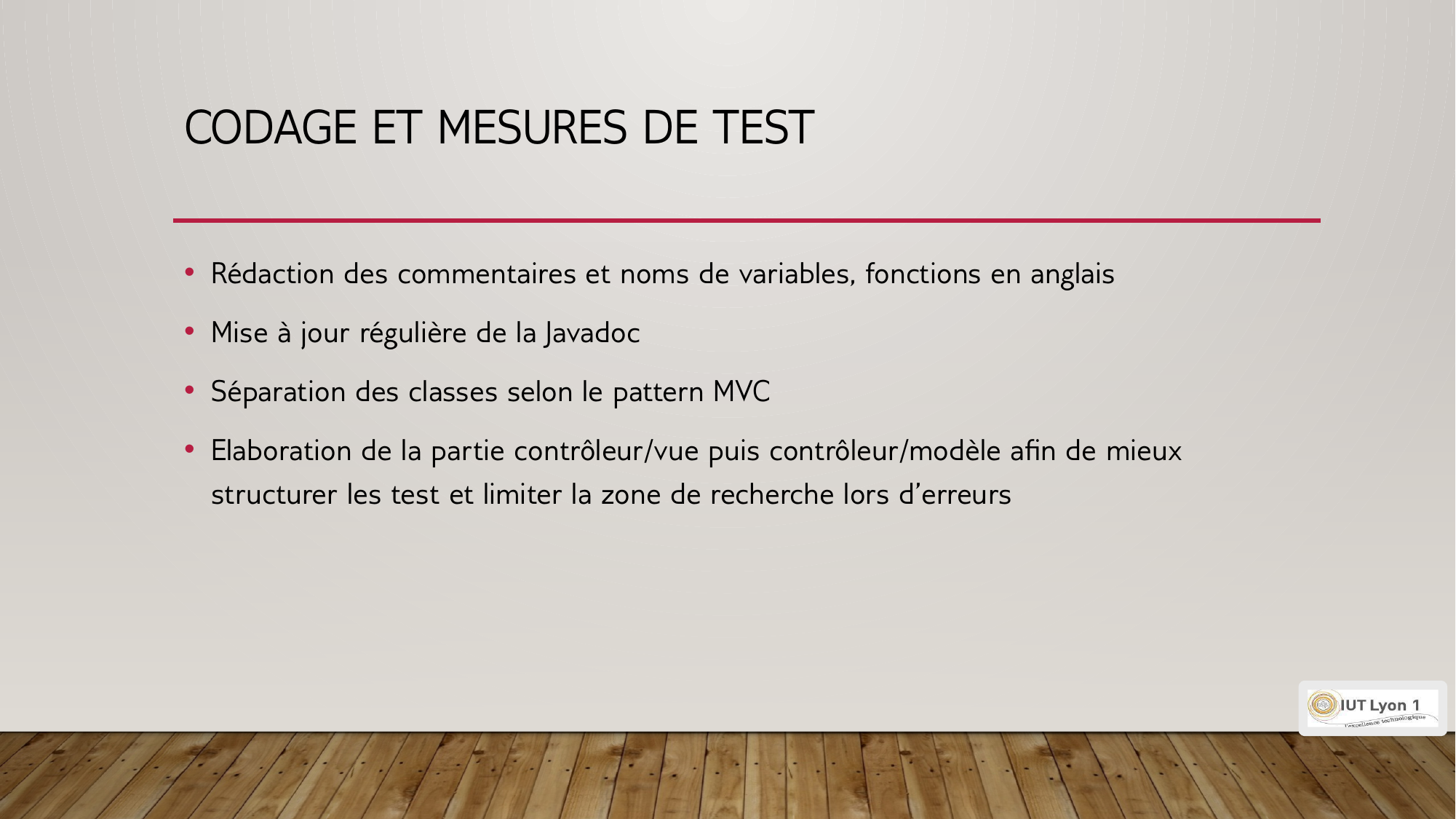

# Codage ET mesures de test
Rédaction des commentaires et noms de variables, fonctions en anglais
Mise à jour régulière de la Javadoc
Séparation des classes selon le pattern MVC
Elaboration de la partie contrôleur/vue puis contrôleur/modèle afin de mieux structurer les test et limiter la zone de recherche lors d’erreurs